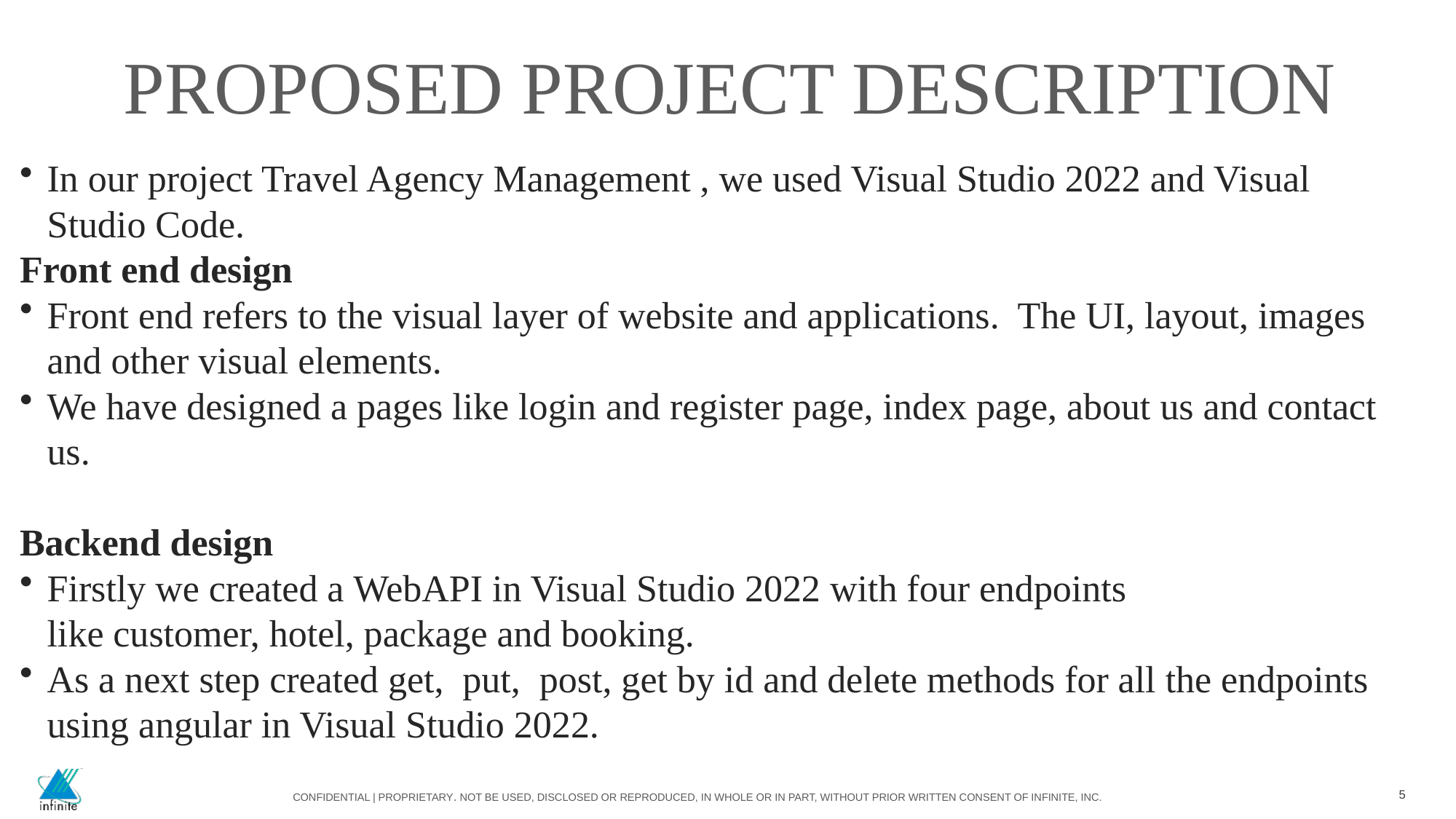

PROPOSED PROJECT DESCRIPTION
In our project Travel Agency Management , we used Visual Studio 2022 and Visual Studio Code.​
Front end design
Front end refers to the visual layer of website and applications.  The UI, layout, images and other visual elements.​
We have designed a pages like login and register page, index page, about us and contact us.​

Backend design​
Firstly we created a WebAPI in Visual Studio 2022 with four endpoints like customer, hotel, package and booking.​
As a next step created get,  put,  post, get by id and delete methods for all the endpoints using angular in Visual Studio 2022.​